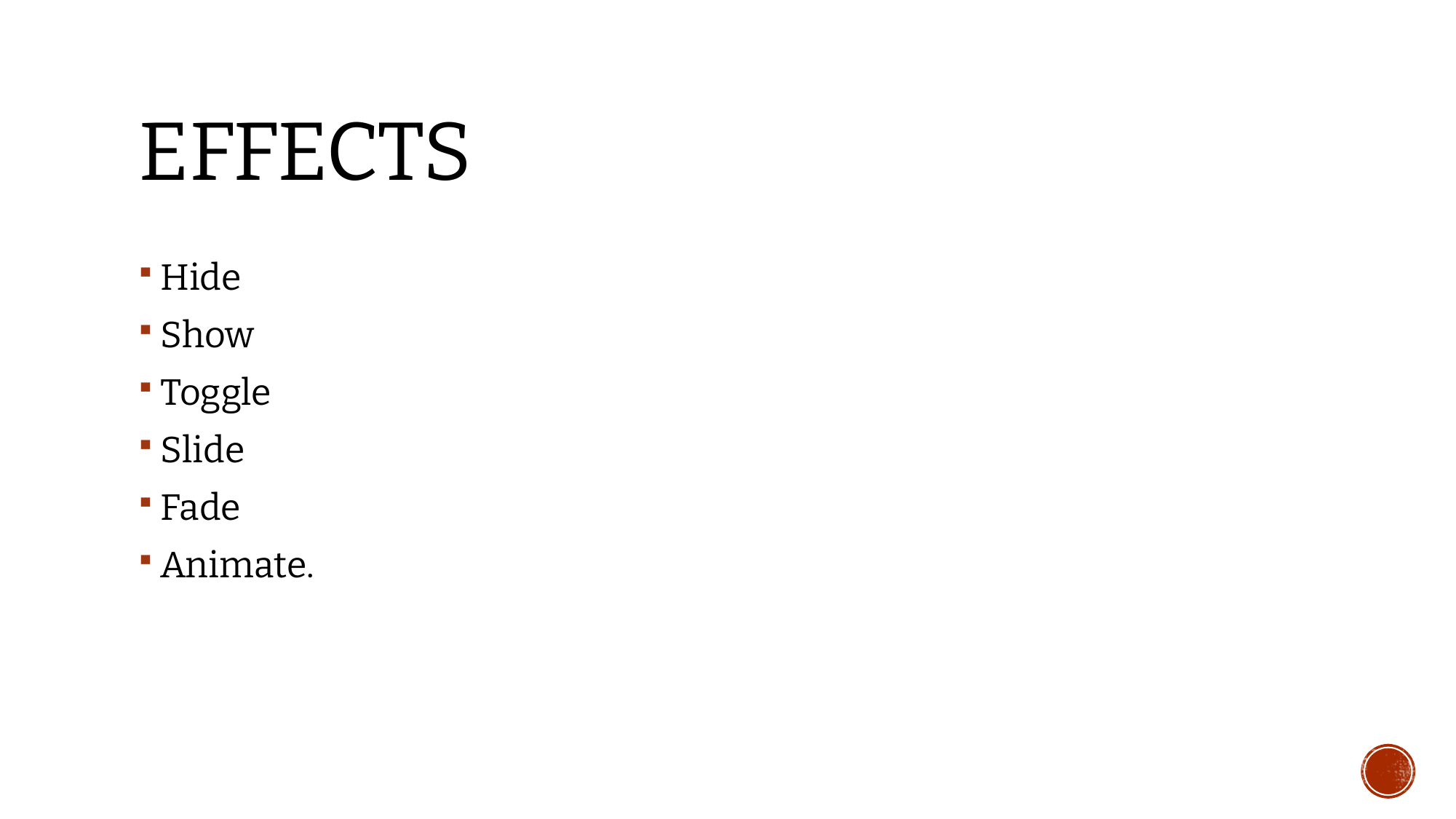

# Effects
Hide
Show
Toggle
Slide
Fade
Animate.